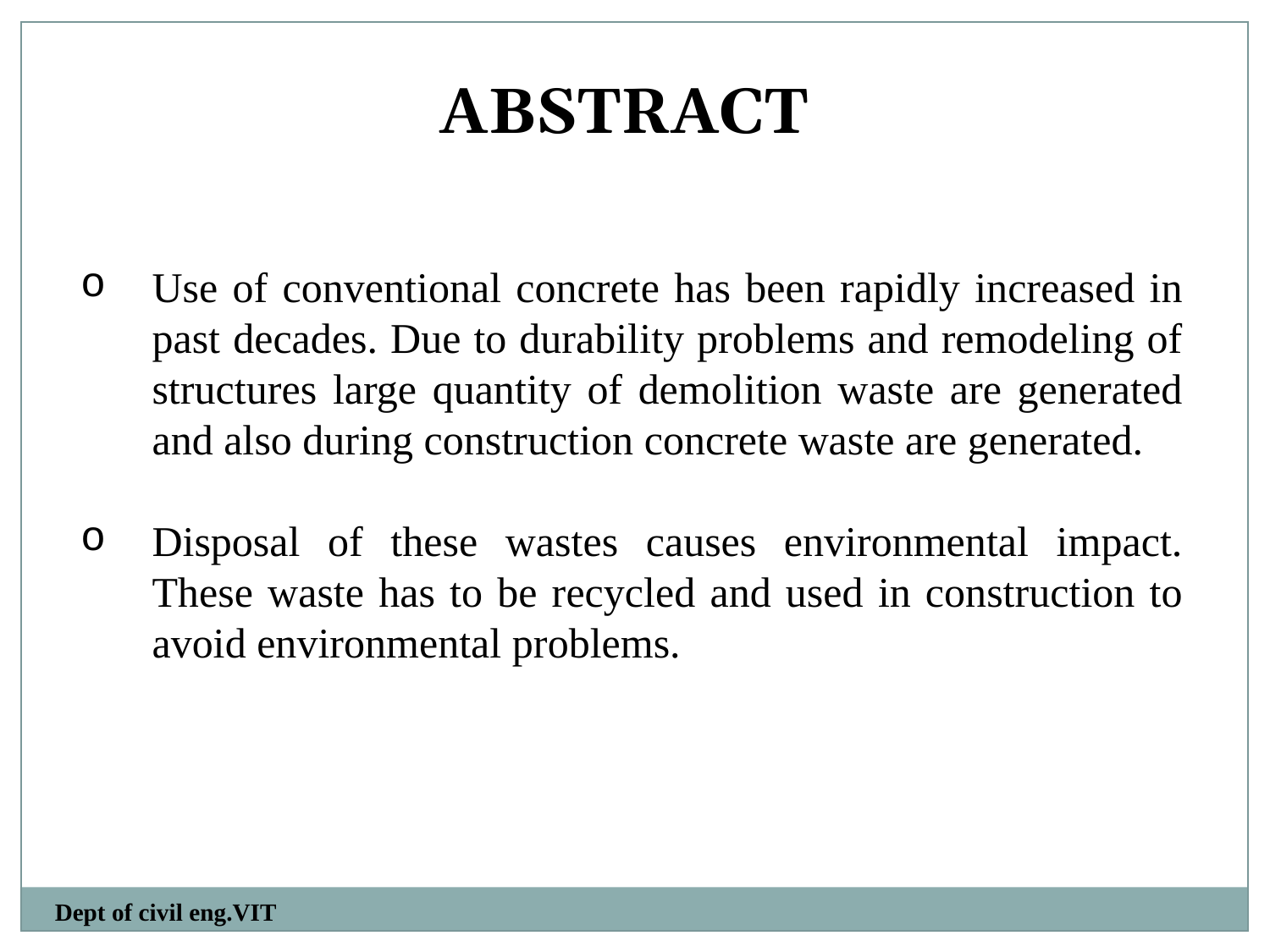

ABSTRACT

Use of conventional concrete has been rapidly increased in past decades. Due to durability problems and remodeling of structures large quantity of demolition waste are generated and also during construction concrete waste are generated.

Disposal of these wastes causes environmental impact. These waste has to be recycled and used in construction to avoid environmental problems.

Dept of civil eng.VIT